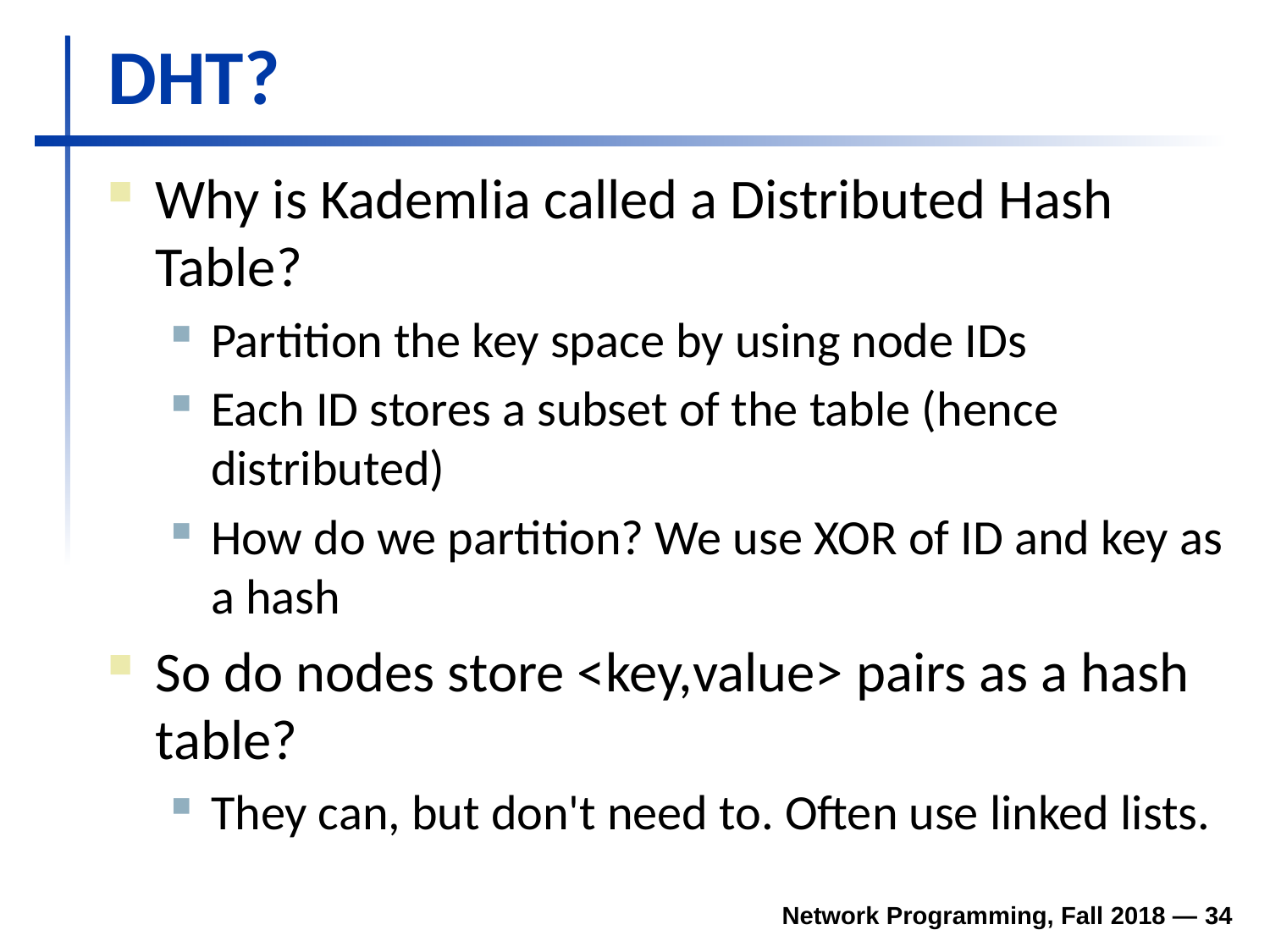

# DHT?
Why is Kademlia called a Distributed Hash Table?
Partition the key space by using node IDs
Each ID stores a subset of the table (hence distributed)
How do we partition? We use XOR of ID and key as a hash
So do nodes store <key,value> pairs as a hash table?
They can, but don't need to. Often use linked lists.
Network Programming, Fall 2018 — 34